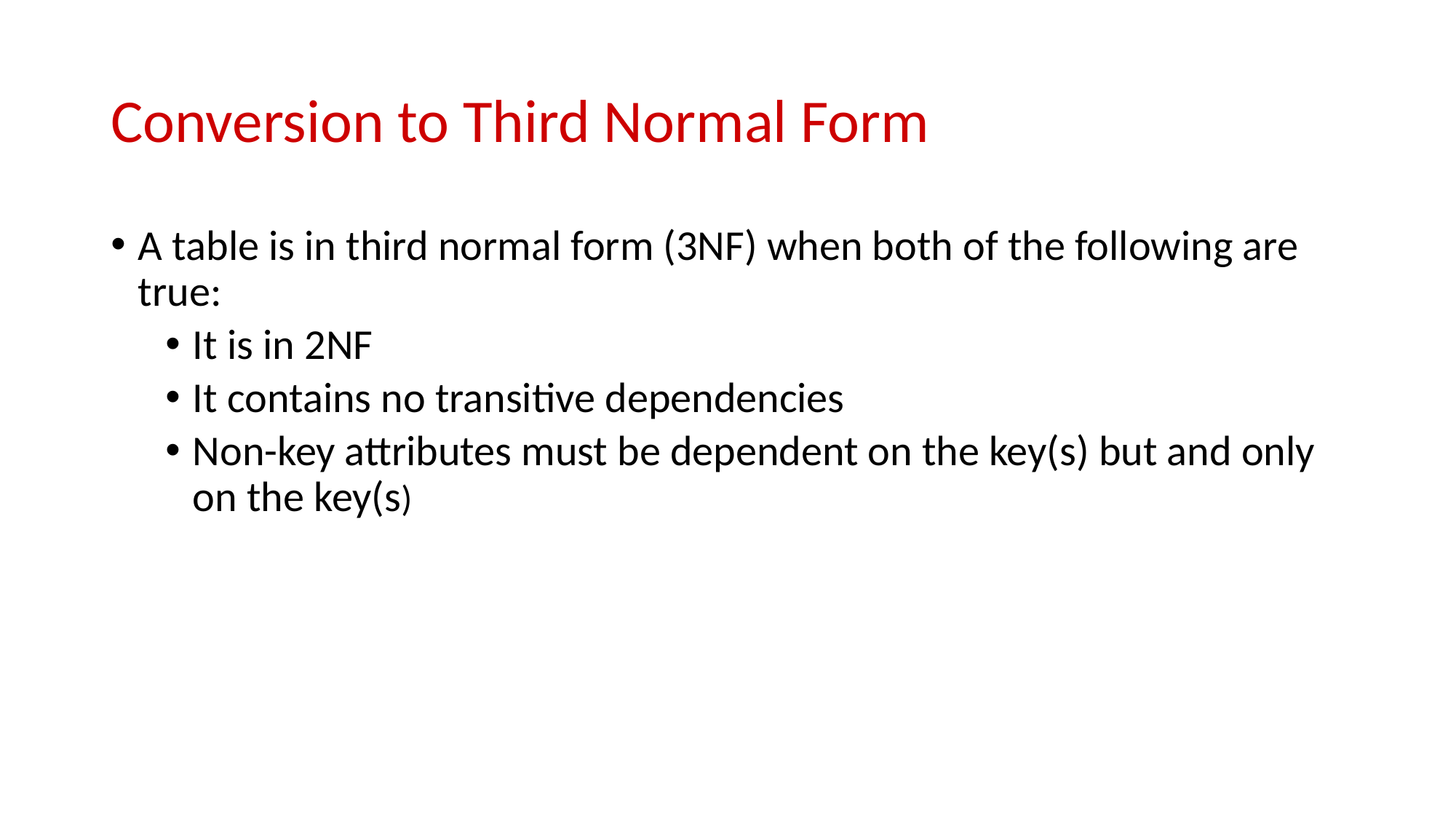

# Conversion to Third Normal Form
A table is in third normal form (3NF) when both of the following are true:
It is in 2NF
It contains no transitive dependencies
Non-key attributes must be dependent on the key(s) but and only on the key(s)